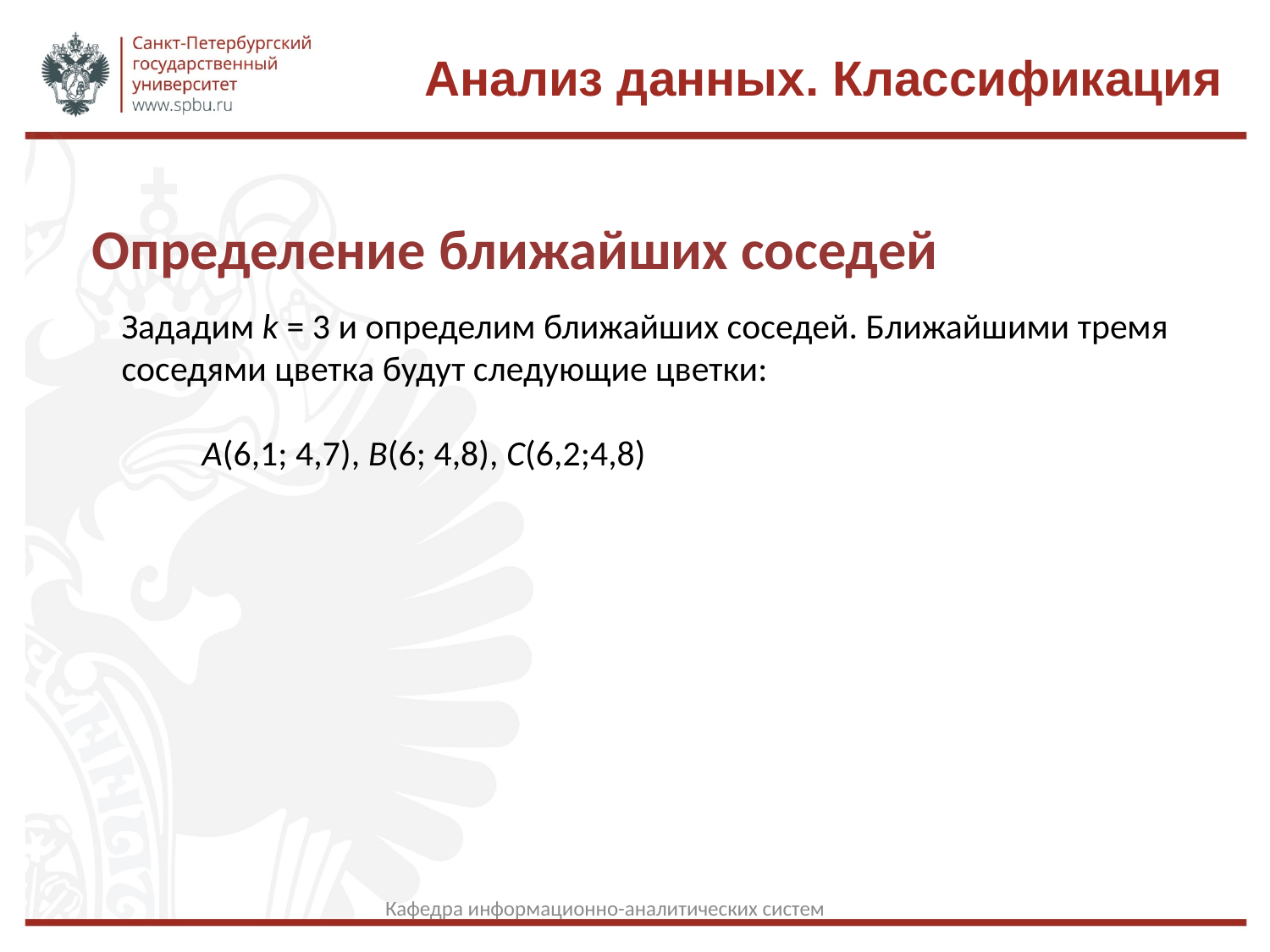

Анализ данных. Классификация

Определение ближайших соседей

Зададим k = 3 и определим ближайших соседей. Ближайшими тремя соседями цветка будут следующие цветки:

          A(6,1; 4,7), B(6; 4,8), C(6,2;4,8)

Кафедра информационно-аналитических систем